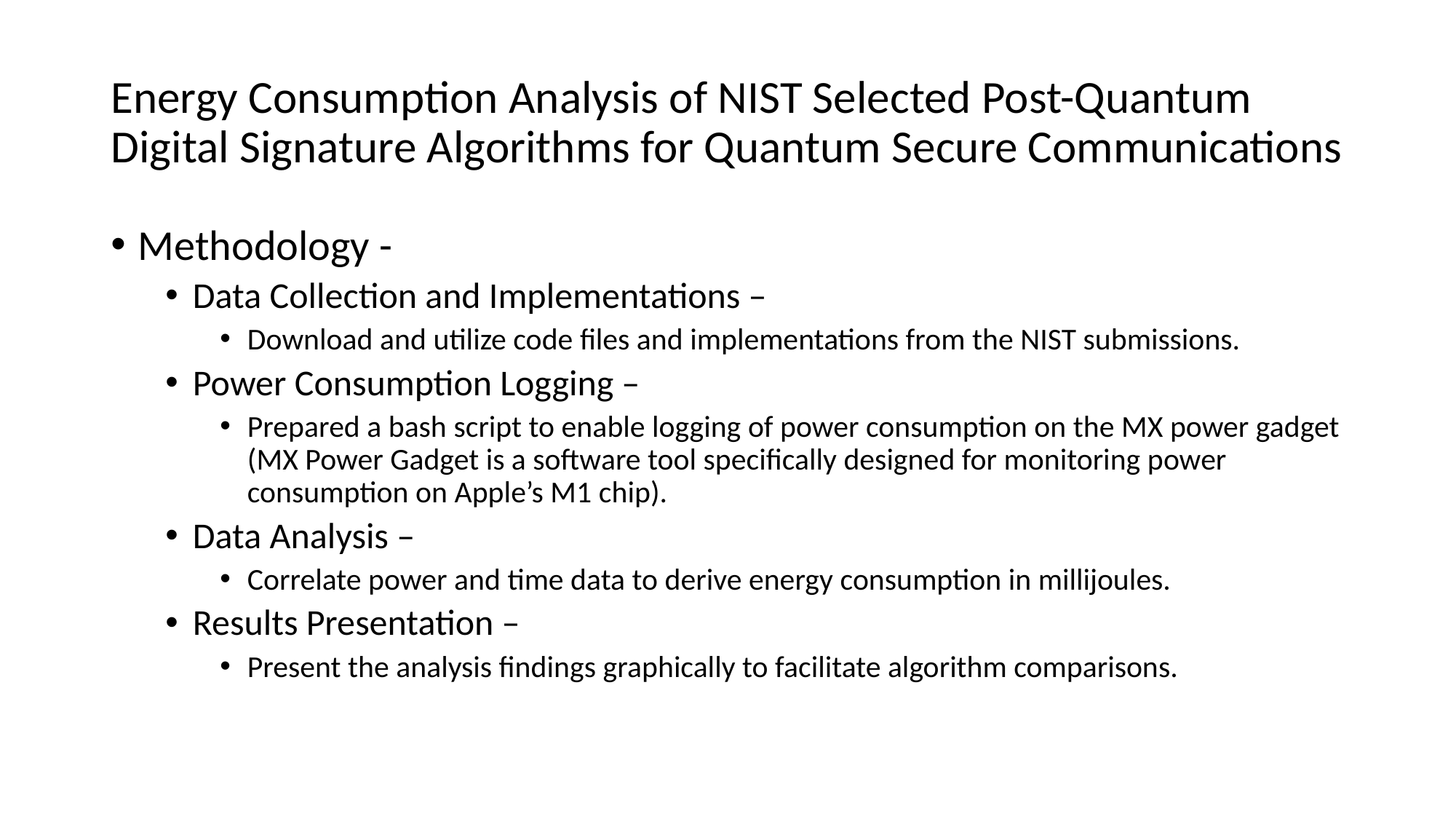

# Energy Consumption Analysis of NIST Selected Post-Quantum Digital Signature Algorithms for Quantum Secure Communications
Methodology -
Data Collection and Implementations –
Download and utilize code files and implementations from the NIST submissions.
Power Consumption Logging –
Prepared a bash script to enable logging of power consumption on the MX power gadget (MX Power Gadget is a software tool specifically designed for monitoring power consumption on Apple’s M1 chip).
Data Analysis –
Correlate power and time data to derive energy consumption in millijoules.
Results Presentation –
Present the analysis findings graphically to facilitate algorithm comparisons.